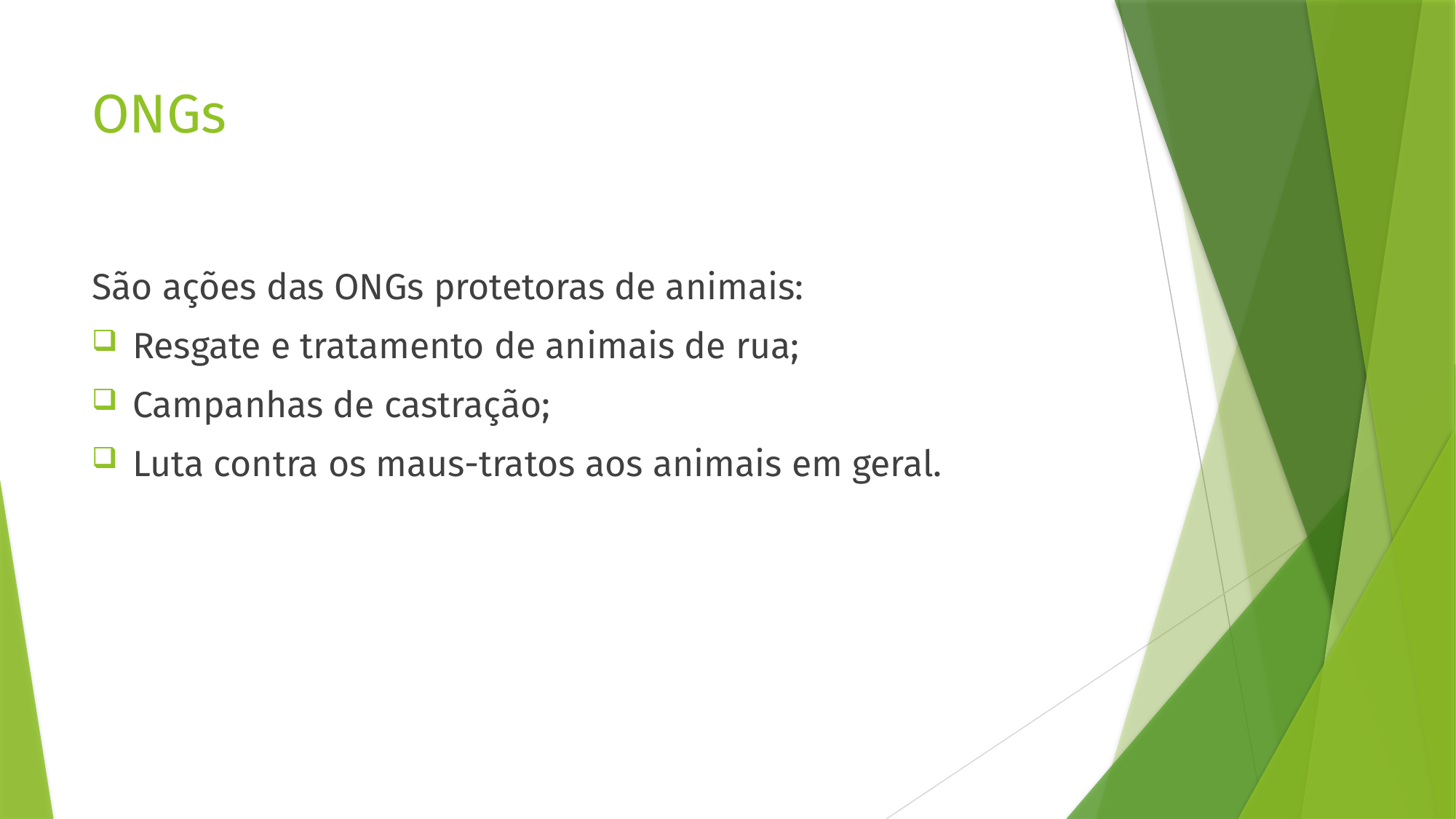

# ONGs
São ações das ONGs protetoras de animais:
Resgate e tratamento de animais de rua;
Campanhas de castração;
Luta contra os maus-tratos aos animais em geral.